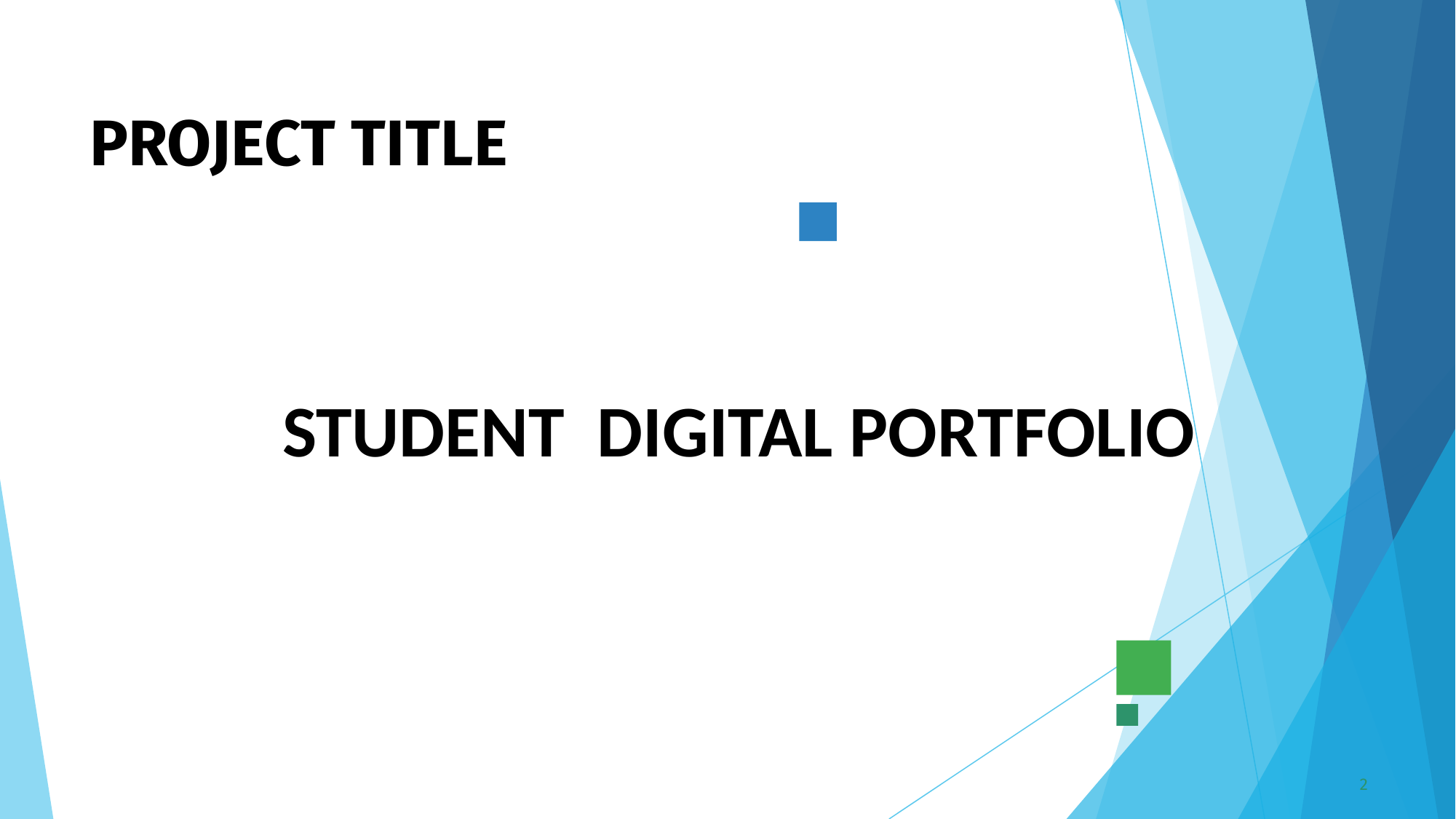

# PROJECT TITLE

STUDENT  DIGITAL PORTFOLIO

2